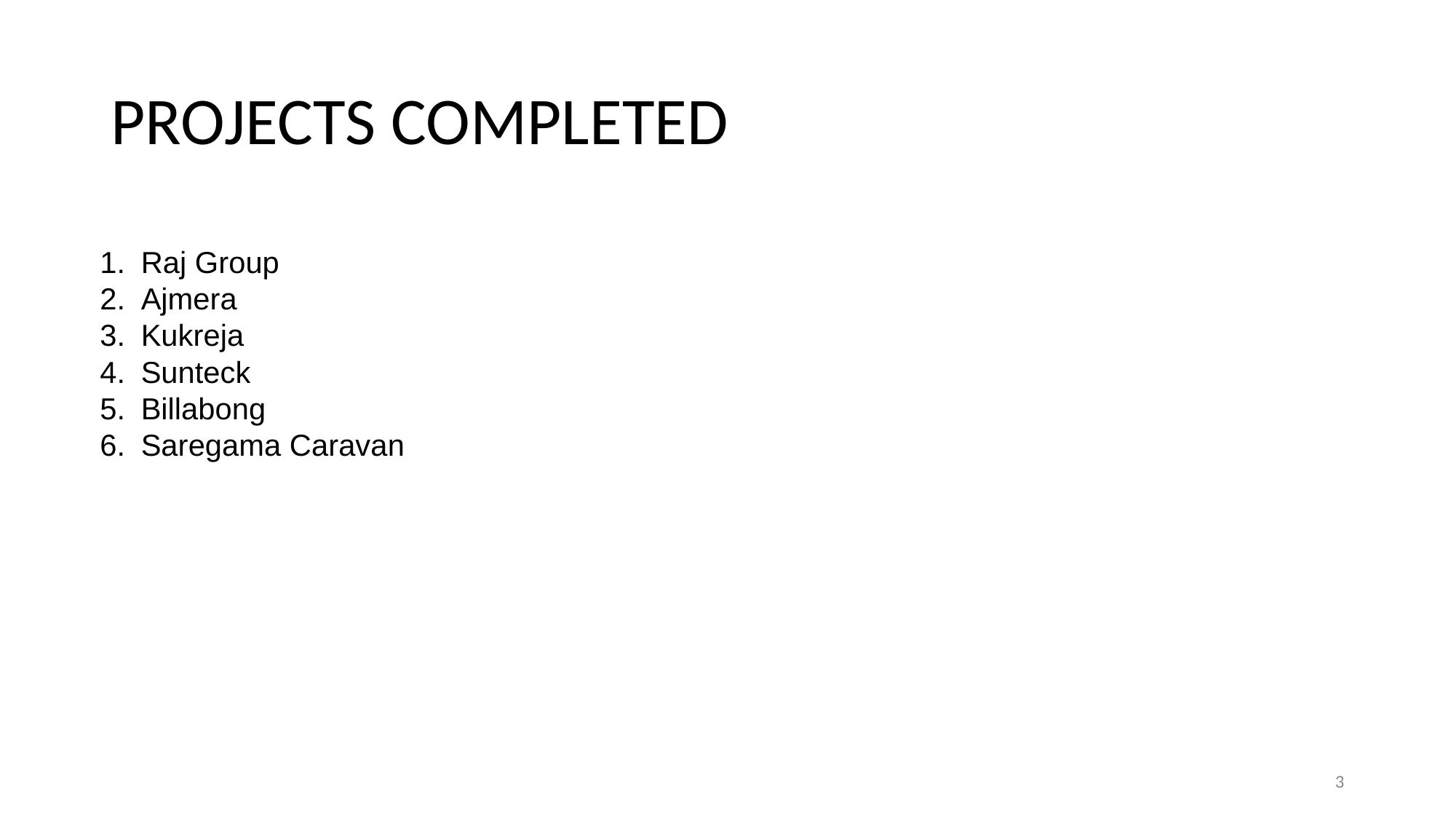

# PROJECTS COMPLETED
Raj Group
Ajmera
Kukreja
Sunteck
Billabong
Saregama Caravan

3